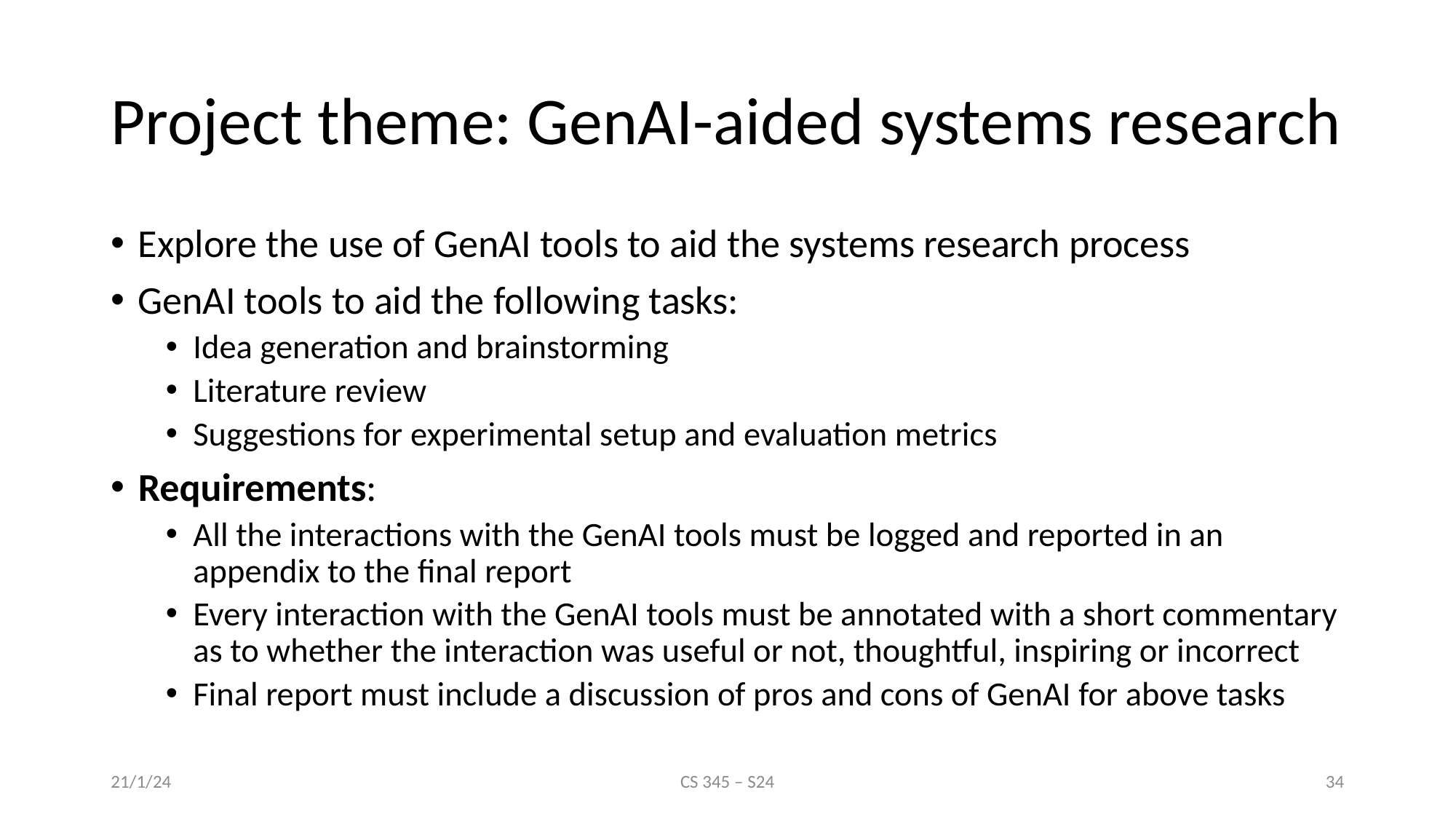

# Project theme: GenAI-aided systems research
Explore the use of GenAI tools to aid the systems research process
GenAI tools to aid the following tasks:
Idea generation and brainstorming
Literature review
Suggestions for experimental setup and evaluation metrics
Requirements:
All the interactions with the GenAI tools must be logged and reported in an appendix to the final report
Every interaction with the GenAI tools must be annotated with a short commentary as to whether the interaction was useful or not, thoughtful, inspiring or incorrect
Final report must include a discussion of pros and cons of GenAI for above tasks
21/1/24
CS 345 – S24
34